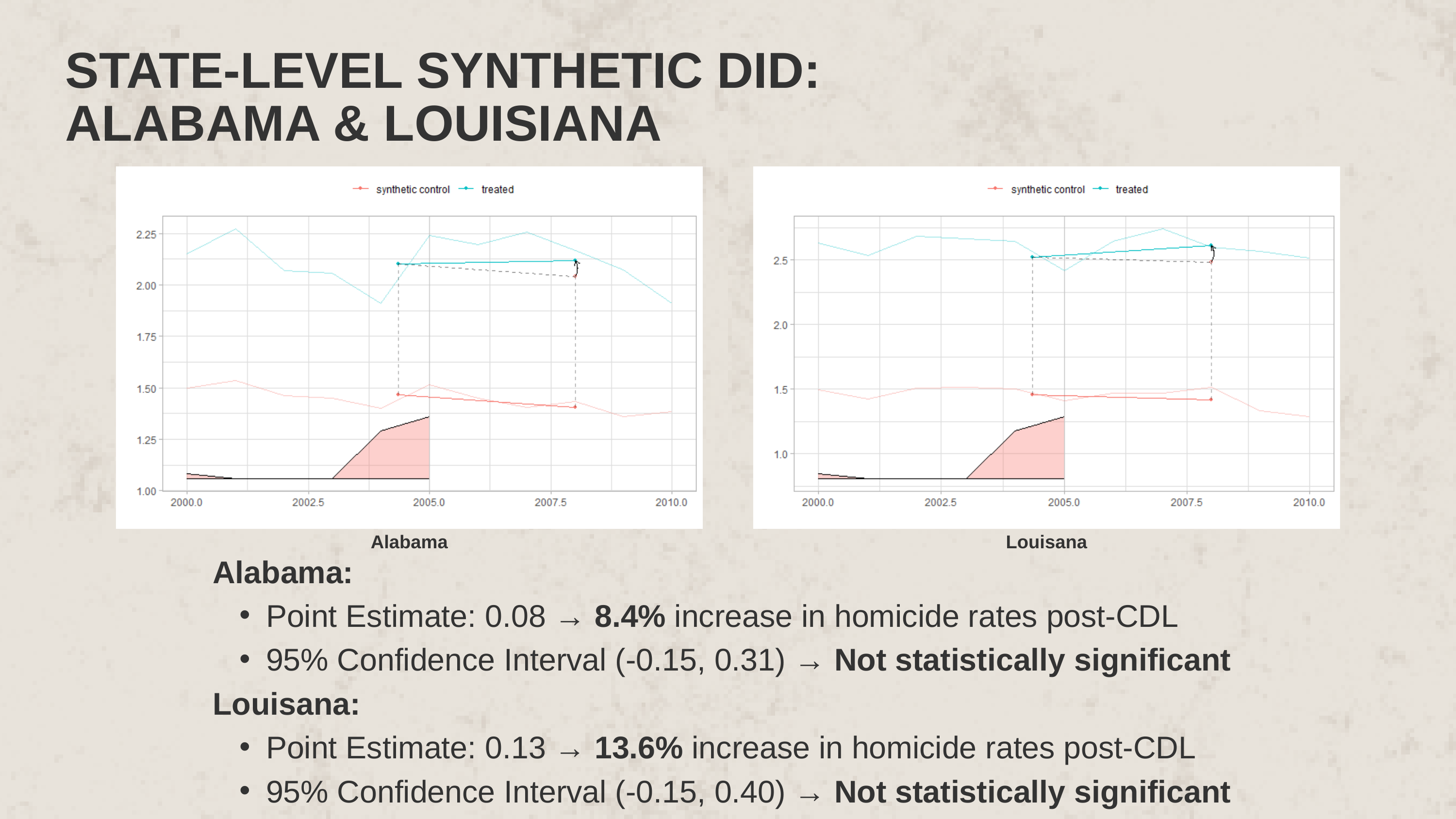

STATE-LEVEL SYNTHETIC DID: ALABAMA & LOUISIANA

Alabama
Louisana
Alabama:
Point Estimate: 0.08 → 8.4% increase in homicide rates post-CDL
95% Confidence Interval (-0.15, 0.31) → Not statistically significant
Louisana:
Point Estimate: 0.13 → 13.6% increase in homicide rates post-CDL
95% Confidence Interval (-0.15, 0.40) → Not statistically significant